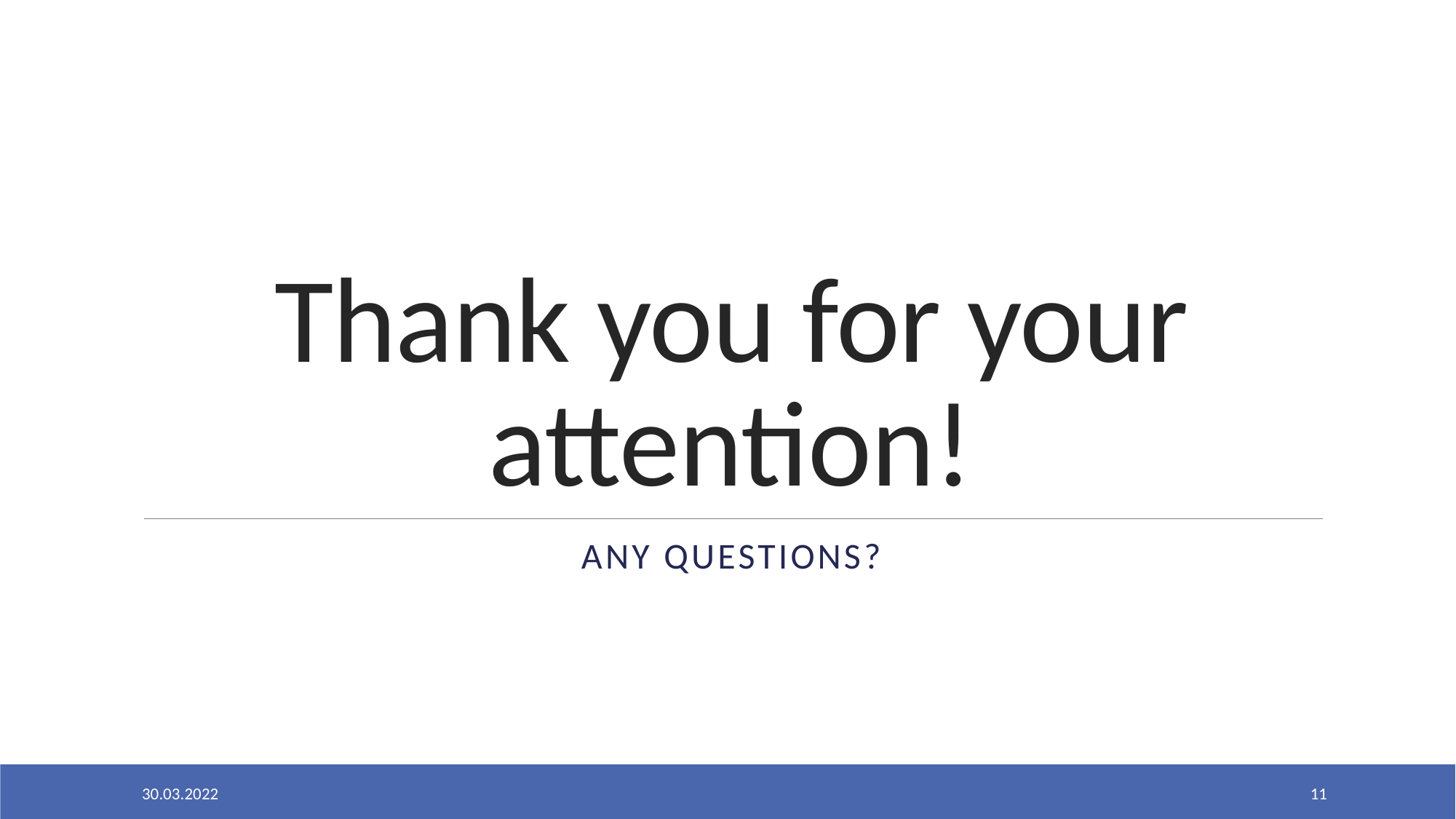

# Thank you for your attention!
Any questions?
30.03.2022

11